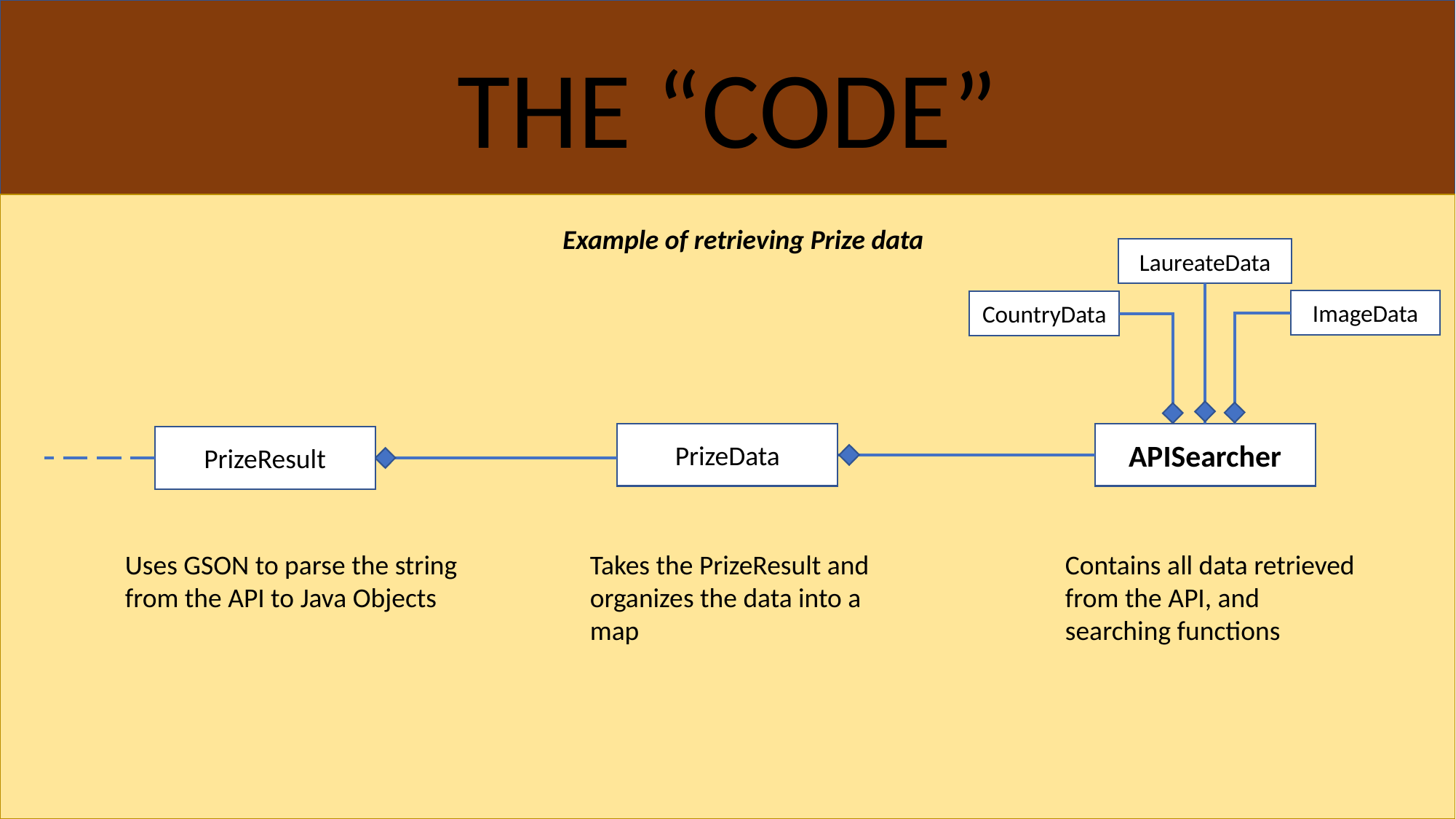

THE “CODE”
Example of retrieving Prize data
LaureateData
ImageData
CountryData

PrizeData

Takes the PrizeResult and organizes the data into a map
APISearcher

Contains all data retrieved from the API, and searching functions
PrizeResult
Uses GSON to parse the string from the API to Java Objects